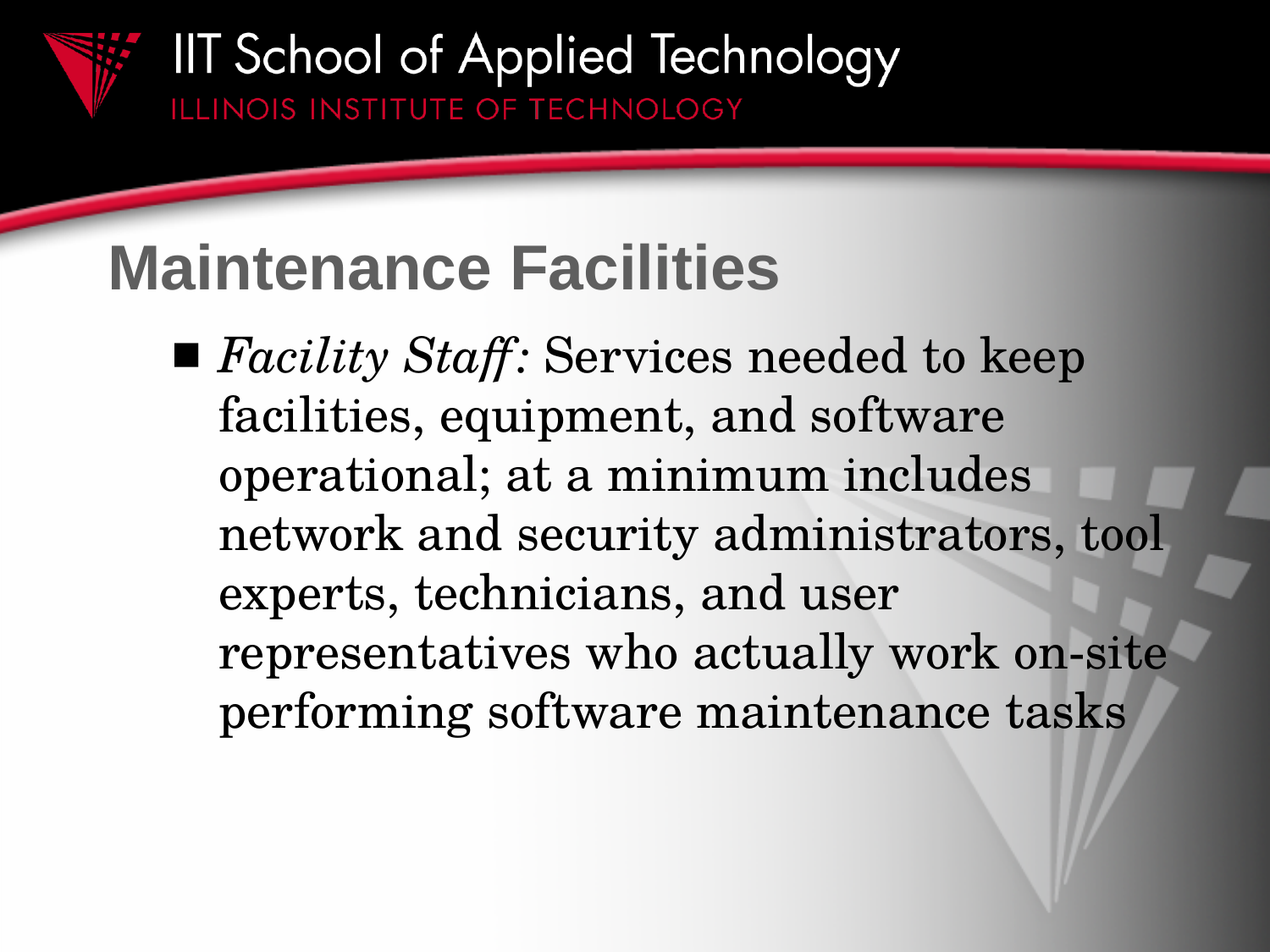

# Maintenance Facilities
Facility Staff: Services needed to keep facilities, equipment, and software operational; at a minimum includes network and security administrators, tool experts, technicians, and user representatives who actually work on-site performing software maintenance tasks